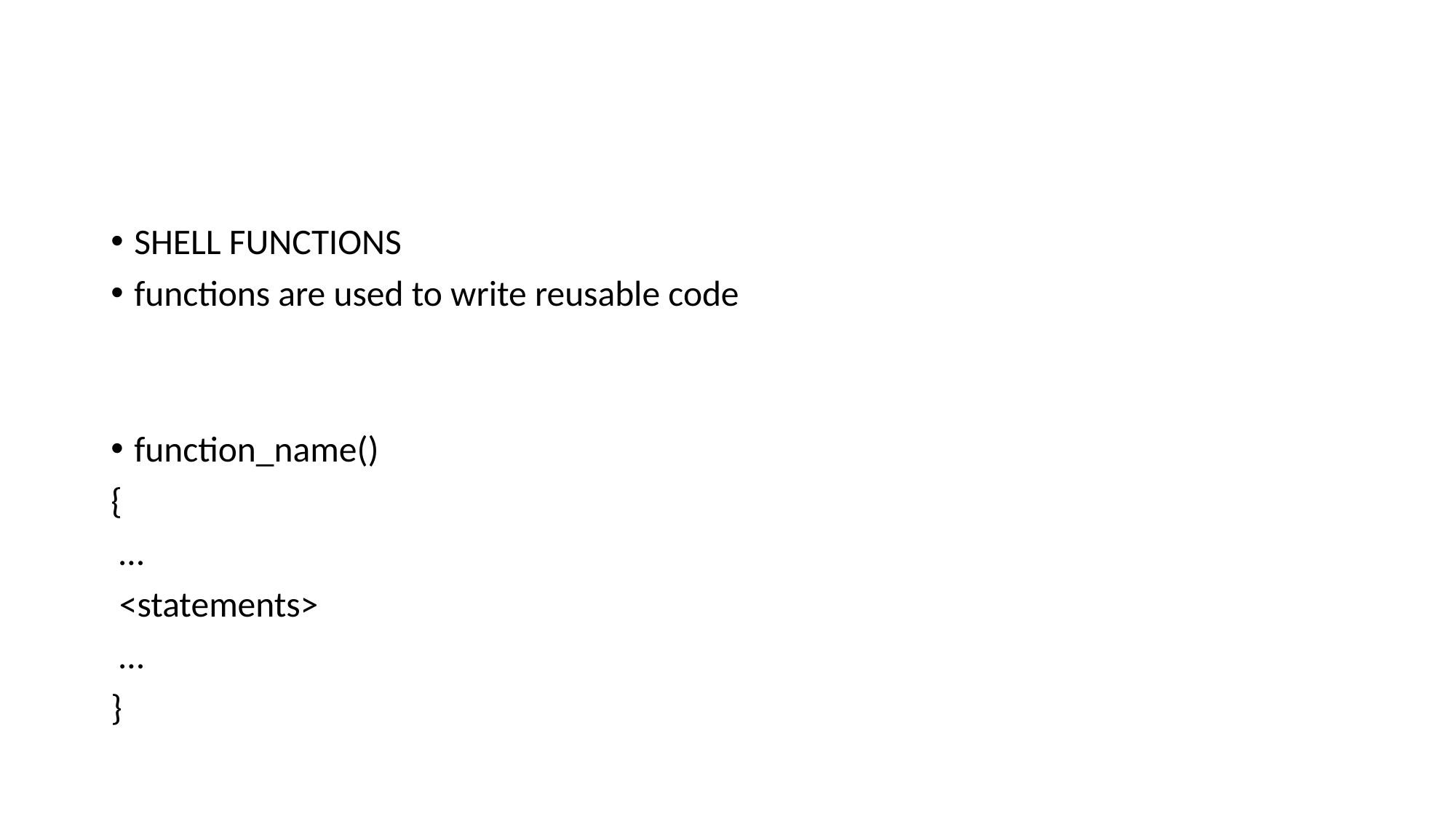

#
SHELL FUNCTIONS
functions are used to write reusable code

function_name()
{
 …
 <statements>
 …
}